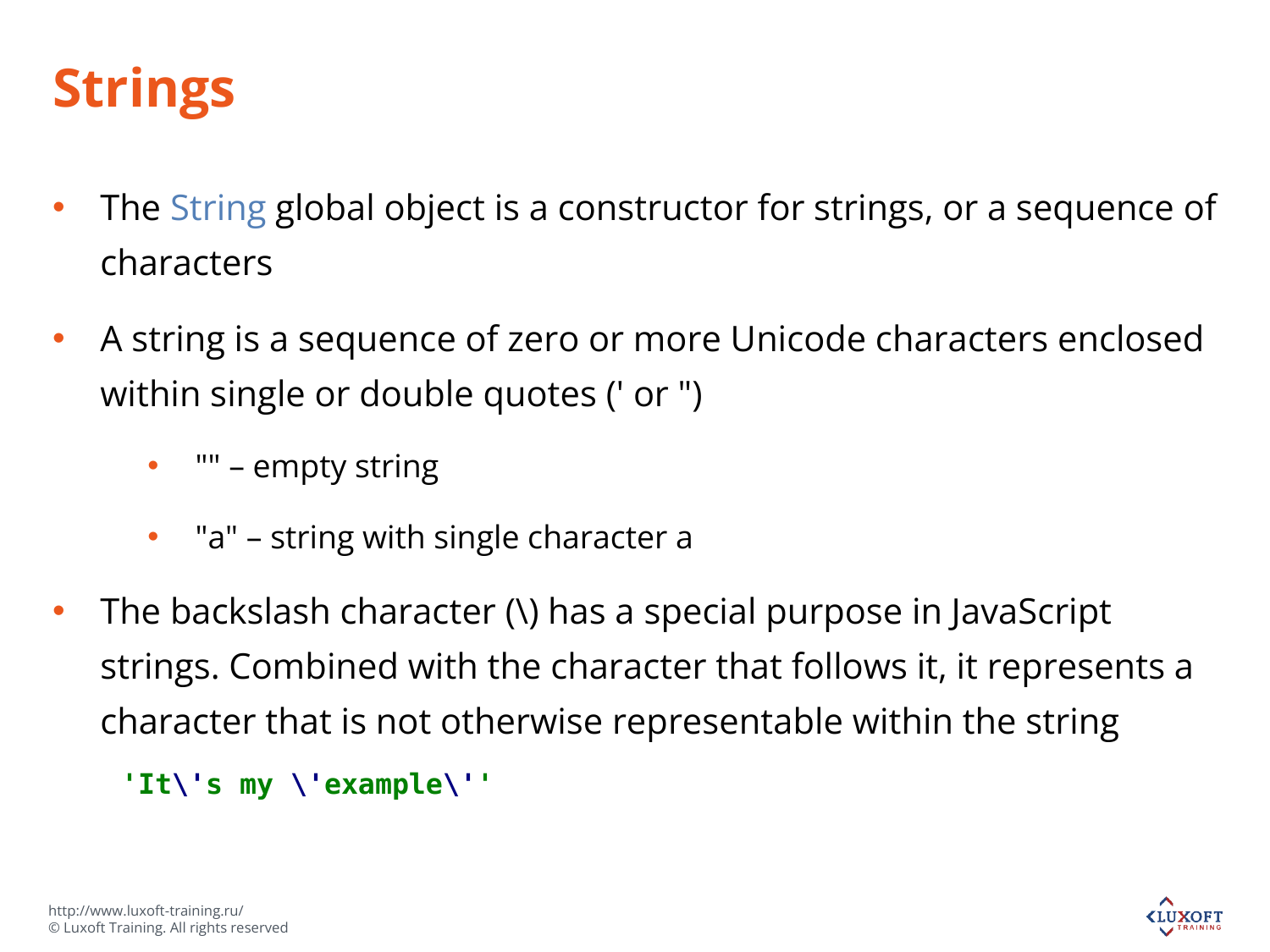

# Strings
The String global object is a constructor for strings, or a sequence of characters
A string is a sequence of zero or more Unicode characters enclosed within single or double quotes (' or ")
"" – empty string
"a" – string with single character a
The backslash character (\) has a special purpose in JavaScript strings. Combined with the character that follows it, it represents a character that is not otherwise representable within the string
'It\'s my \'example\''